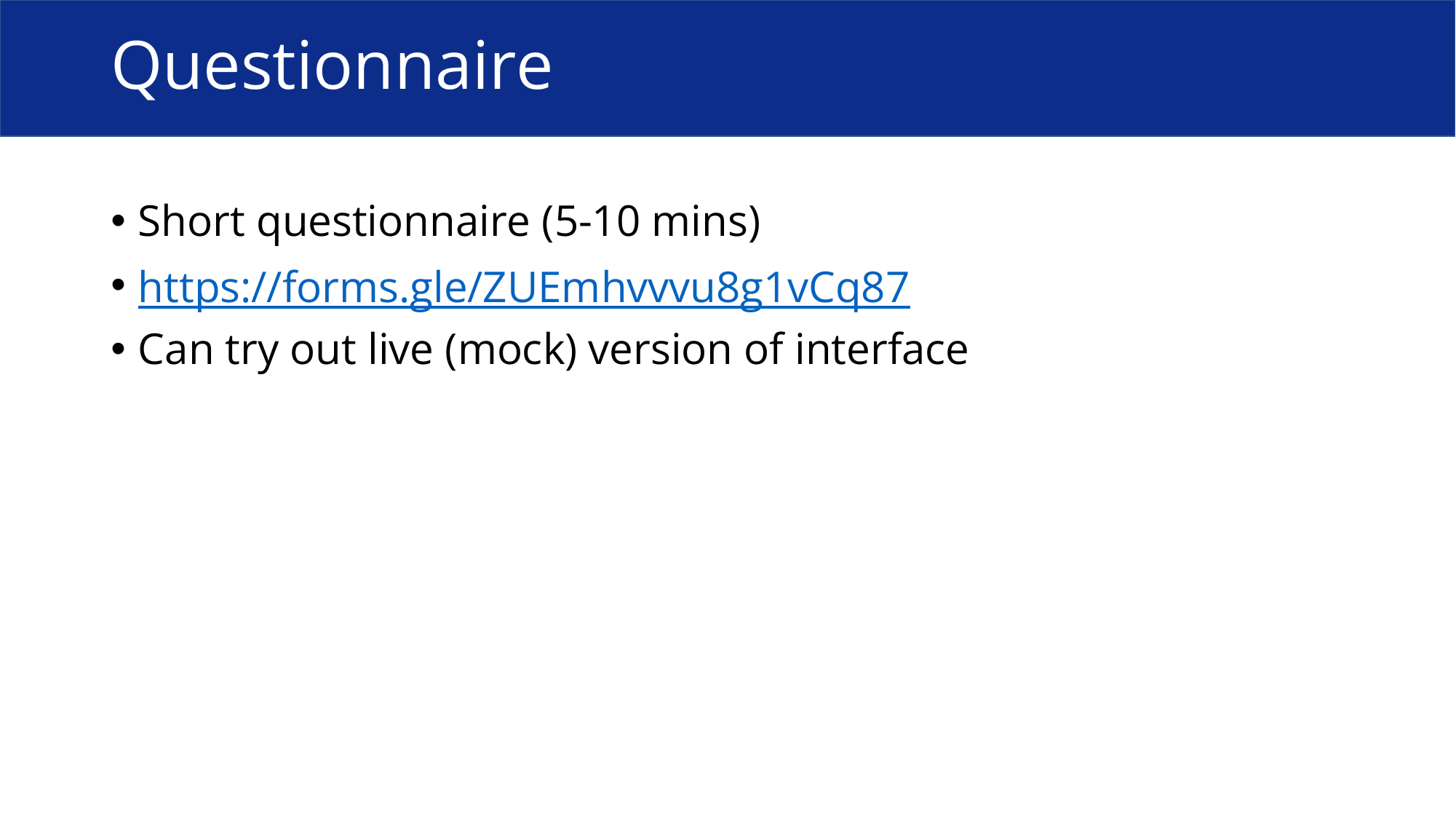

# Questionnaire
Short questionnaire (5-10 mins)
https://forms.gle/ZUEmhvvvu8g1vCq87
Can try out live (mock) version of interface